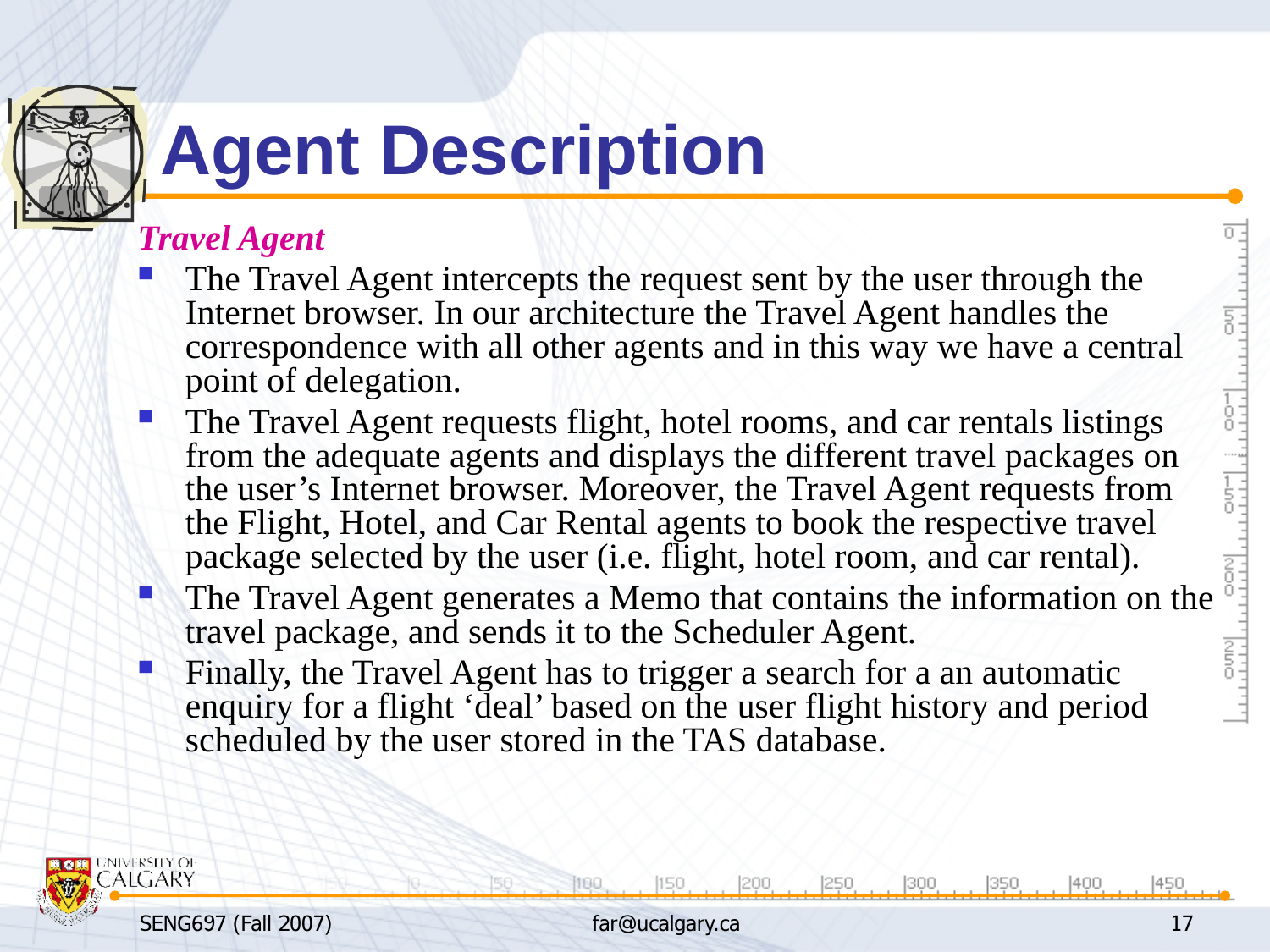

# Agent Description
Travel Agent
The Travel Agent intercepts the request sent by the user through the Internet browser. In our architecture the Travel Agent handles the correspondence with all other agents and in this way we have a central point of delegation.
The Travel Agent requests flight, hotel rooms, and car rentals listings from the adequate agents and displays the different travel packages on the user’s Internet browser. Moreover, the Travel Agent requests from the Flight, Hotel, and Car Rental agents to book the respective travel package selected by the user (i.e. flight, hotel room, and car rental).
The Travel Agent generates a Memo that contains the information on the travel package, and sends it to the Scheduler Agent.
Finally, the Travel Agent has to trigger a search for a an automatic enquiry for a flight ‘deal’ based on the user flight history and period scheduled by the user stored in the TAS database.
SENG697 (Fall 2007)
far@ucalgary.ca
17